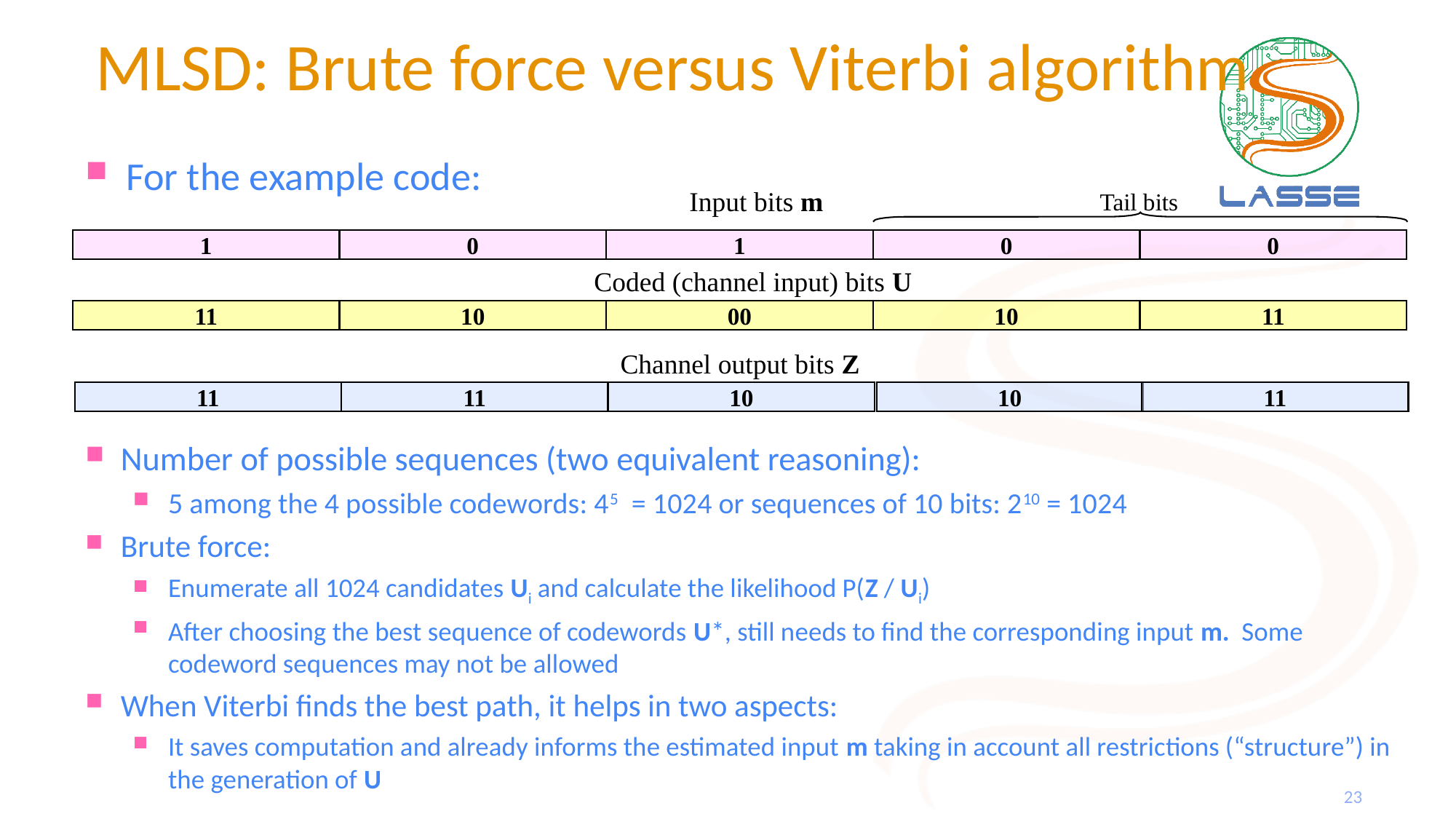

MLSD: Brute force versus Viterbi algorithm
For the example code:

Input bits m
Tail bits
1
0
1
0
0
Coded (channel input) bits U
11
10
00
10
11
Channel output bits Z
11
11
10
10
11
Number of possible sequences (two equivalent reasoning):
5 among the 4 possible codewords: 45  = 1024 or sequences of 10 bits: 210 = 1024
Brute force:
Enumerate all 1024 candidates Ui and calculate the likelihood P(Z / Ui)
After choosing the best sequence of codewords U*, still needs to find the corresponding input m.  Some codeword sequences may not be allowed
When Viterbi finds the best path, it helps in two aspects:
It saves computation and already informs the estimated input m taking in account all restrictions (“structure”) in the generation of U
23